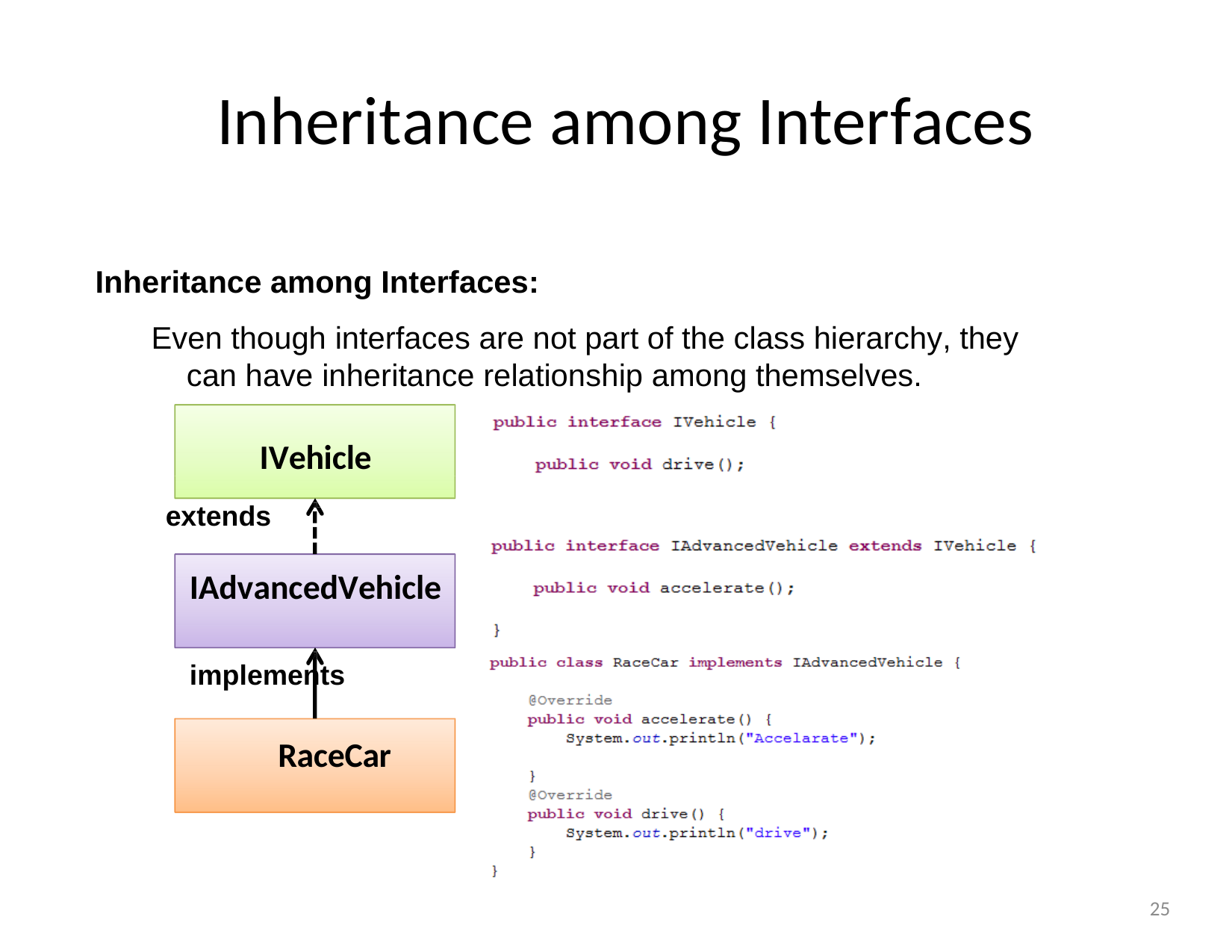

# Inheritance among Interfaces
Inheritance among Interfaces:
Even though interfaces are not part of the class hierarchy, they can have inheritance relationship among themselves.

IVehicle

extends

IAdvancedVehicle

implements

RaceCar

25